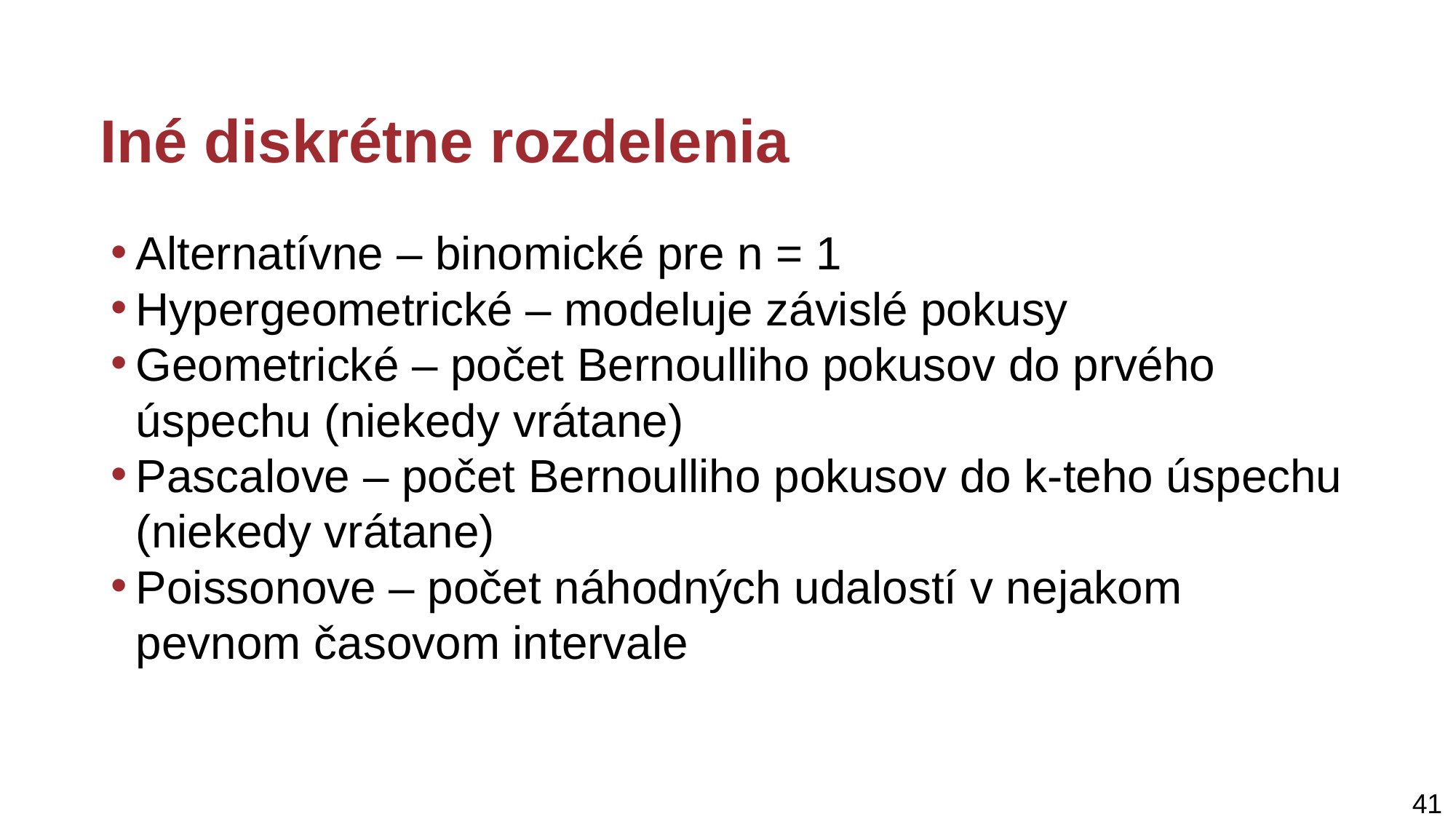

# Iné diskrétne rozdelenia
Alternatívne – binomické pre n = 1
Hypergeometrické – modeluje závislé pokusy
Geometrické – počet Bernoulliho pokusov do prvého úspechu (niekedy vrátane)
Pascalove – počet Bernoulliho pokusov do k-teho úspechu (niekedy vrátane)
Poissonove – počet náhodných udalostí v nejakom pevnom časovom intervale